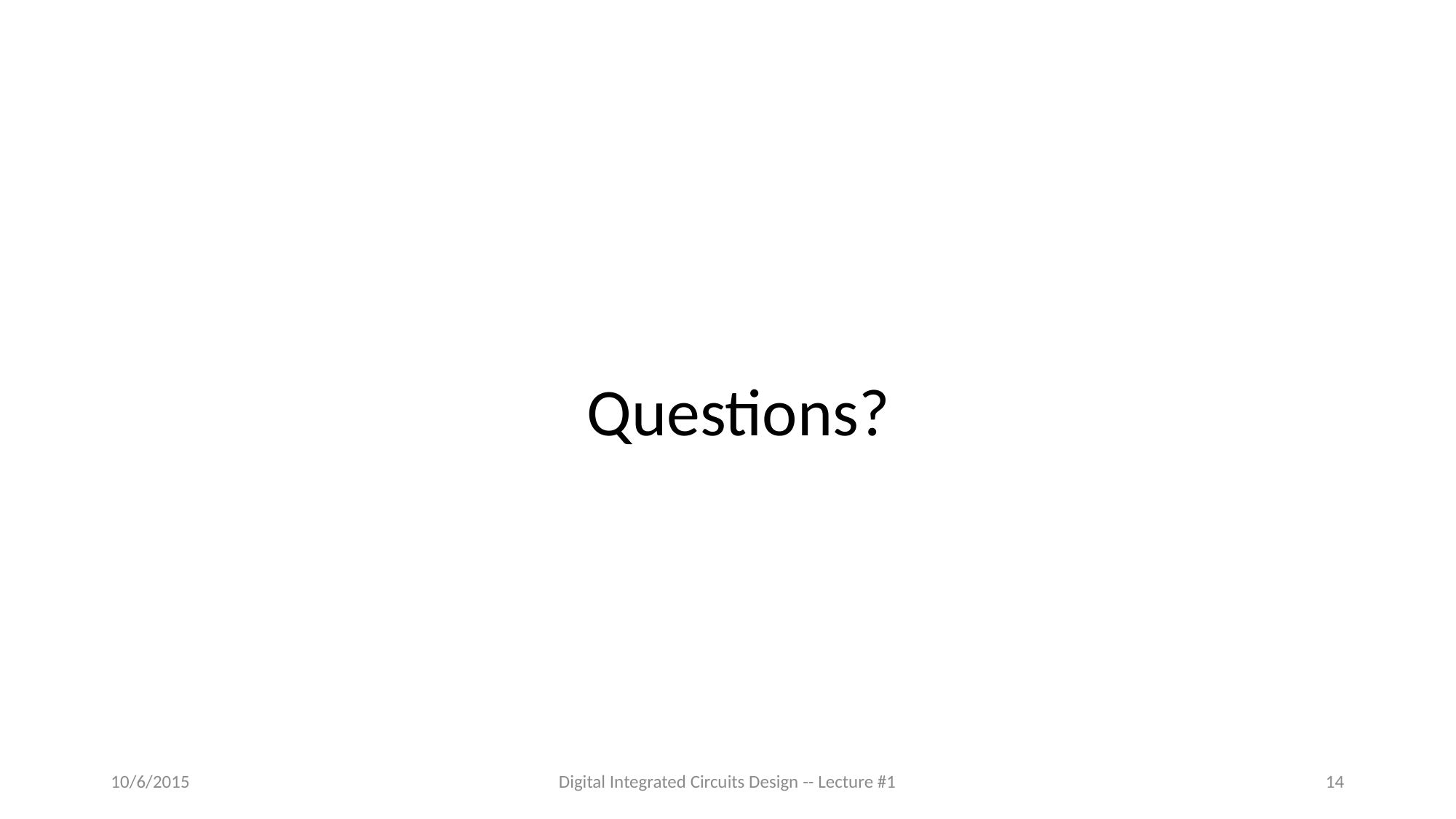

# Questions?
10/6/2015
Digital Integrated Circuits Design -- Lecture #1
14